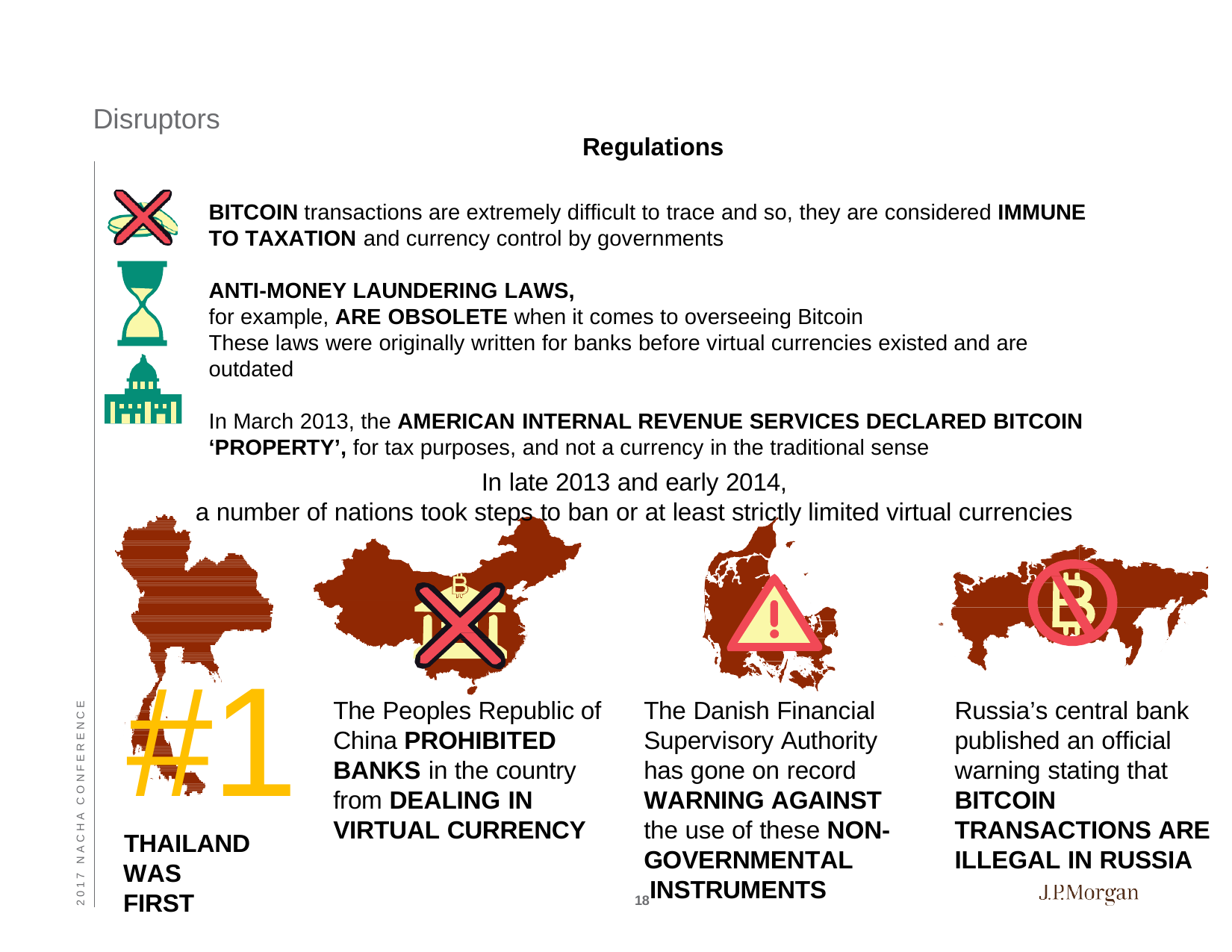

Disruptors
Regulations

BITCOIN transactions are extremely difficult to trace and so, they are considered IMMUNE TO TAXATION and currency control by governments

ANTI-MONEY LAUNDERING LAWS,
for example, ARE OBSOLETE when it comes to overseeing Bitcoin
These laws were originally written for banks before virtual currencies existed and are outdated

In March 2013, the AMERICAN INTERNAL REVENUE SERVICES DECLARED BITCOIN
‘PROPERTY’, for tax purposes, and not a currency in the traditional sense
In late 2013 and early 2014,
a number of nations took steps to ban or at least strictly limited virtual currencies

#1
THAILAND WAS FIRST

The Peoples Republic of China PROHIBITED
BANKS in the country from DEALING IN VIRTUAL CURRENCY
The Danish Financial Supervisory Authority has gone on record WARNING AGAINST
the use of these NON- GOVERNMENTAL
Russia’s central bank published an official warning stating that BITCOIN TRANSACTIONS ARE ILLEGAL IN RUSSIA
2 0 1 7   N A C H A   C O N F E R E N C E

18INSTRUMENTS